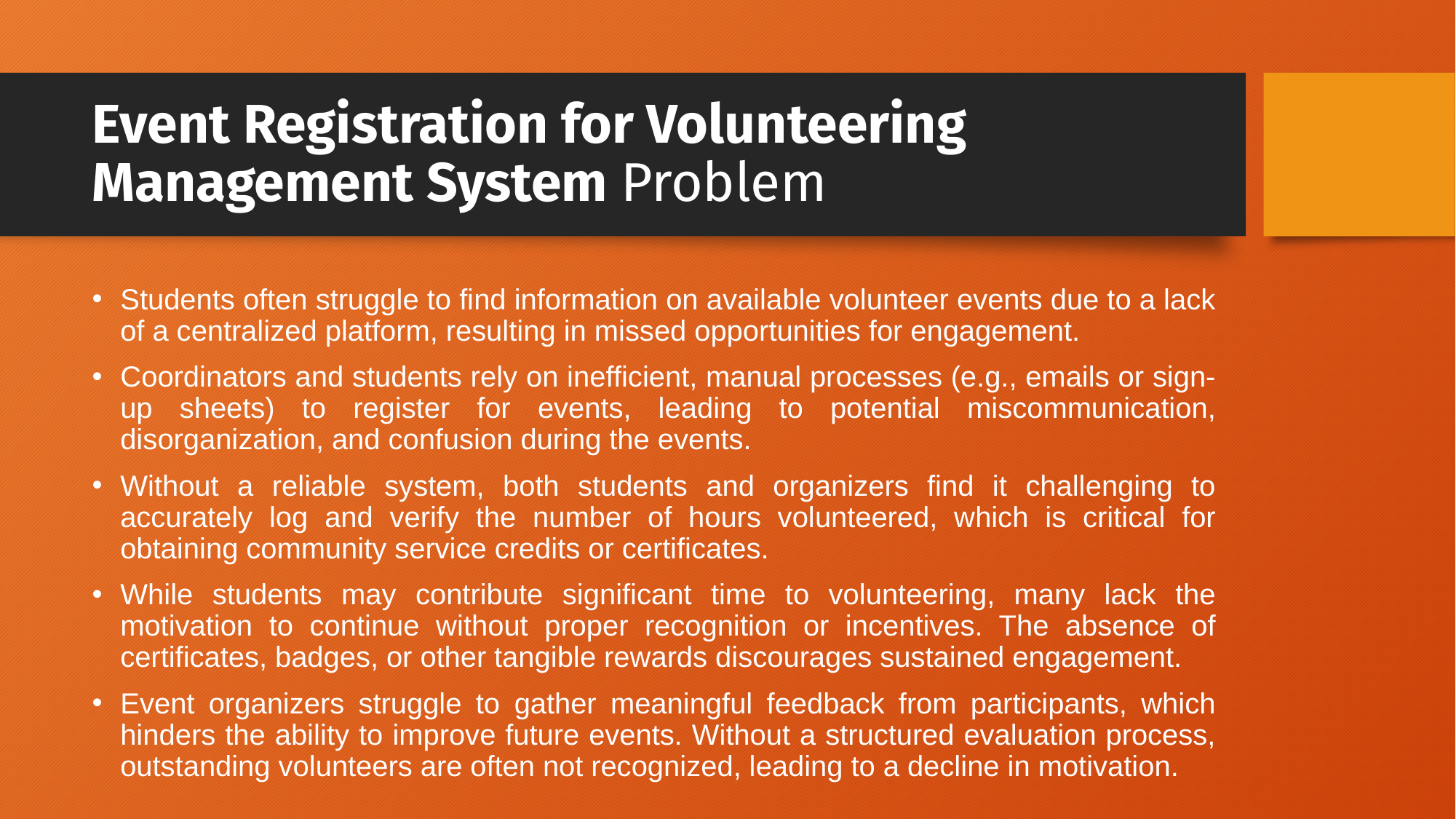

# Event Registration for Volunteering Management System Problem
Students often struggle to find information on available volunteer events due to a lack of a centralized platform, resulting in missed opportunities for engagement.
Coordinators and students rely on inefficient, manual processes (e.g., emails or sign-up sheets) to register for events, leading to potential miscommunication, disorganization, and confusion during the events.
Without a reliable system, both students and organizers find it challenging to accurately log and verify the number of hours volunteered, which is critical for obtaining community service credits or certificates.
While students may contribute significant time to volunteering, many lack the motivation to continue without proper recognition or incentives. The absence of certificates, badges, or other tangible rewards discourages sustained engagement.
Event organizers struggle to gather meaningful feedback from participants, which hinders the ability to improve future events. Without a structured evaluation process, outstanding volunteers are often not recognized, leading to a decline in motivation.